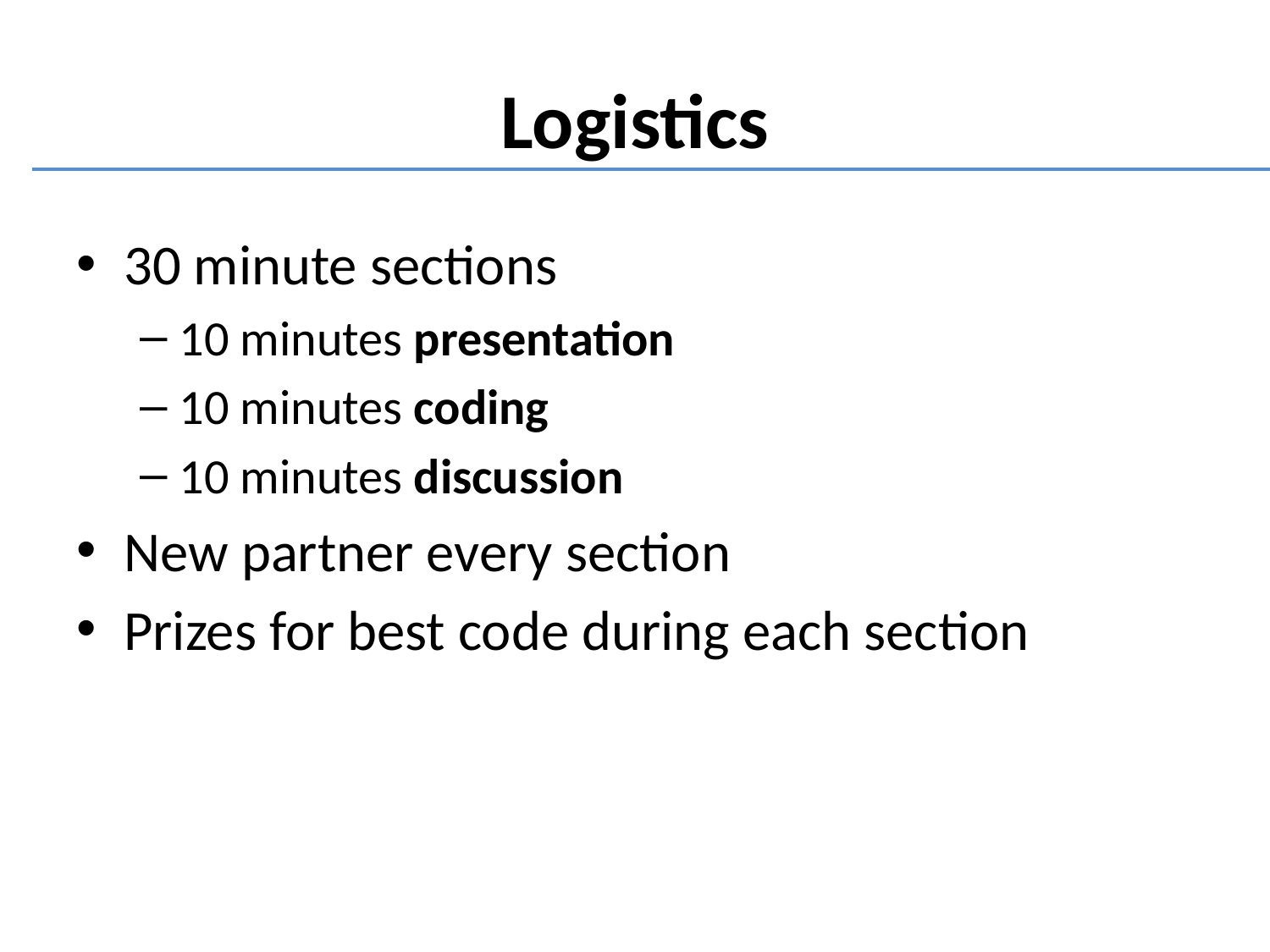

# Logistics
30 minute sections
10 minutes presentation
10 minutes coding
10 minutes discussion
New partner every section
Prizes for best code during each section